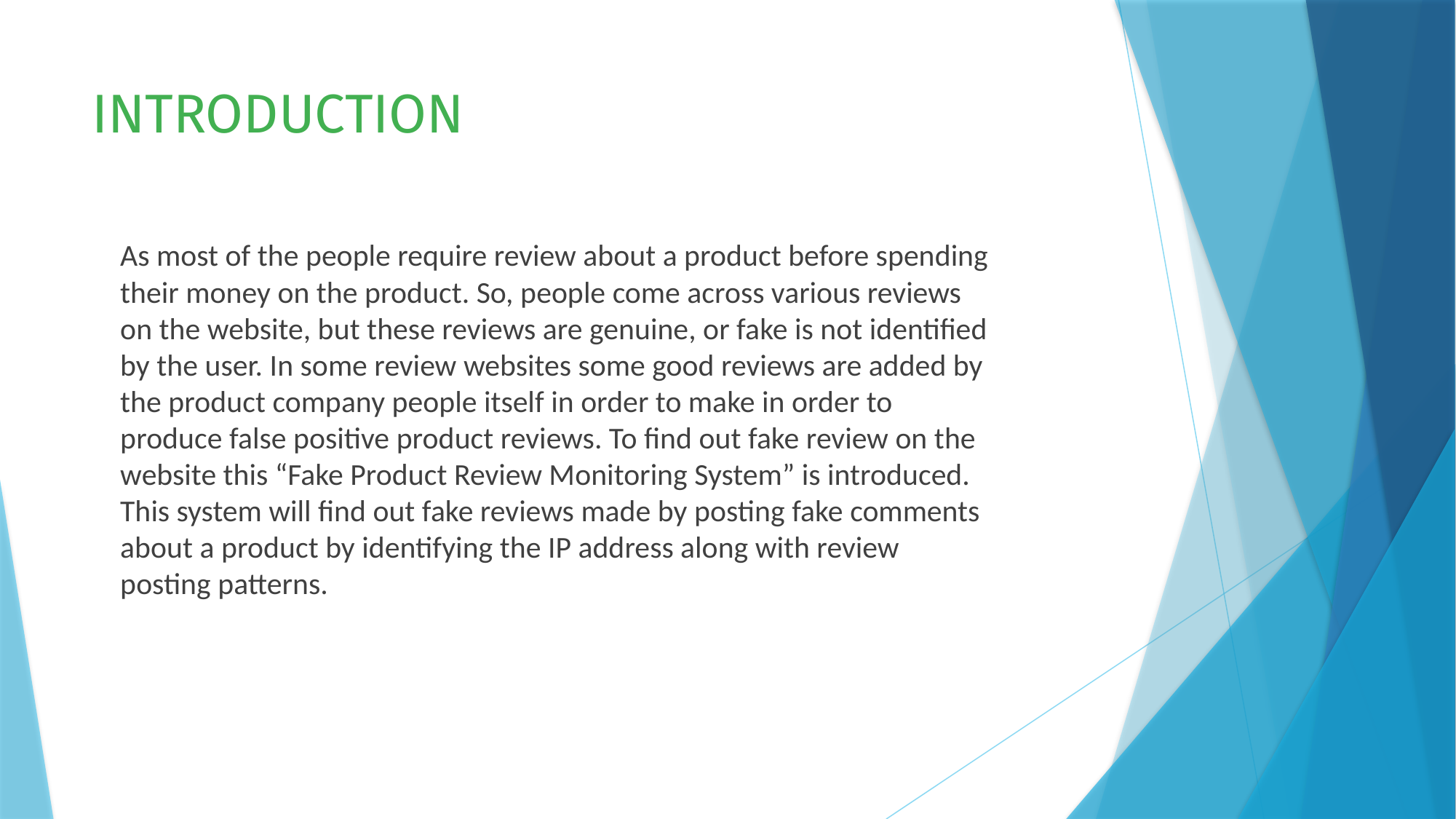

# INTRODUCTION
As most of the people require review about a product before spending their money on the product. So, people come across various reviews on the website, but these reviews are genuine, or fake is not identified by the user. In some review websites some good reviews are added by the product company people itself in order to make in order to produce false positive product reviews. To find out fake review on the website this “Fake Product Review Monitoring System” is introduced. This system will find out fake reviews made by posting fake comments about a product by identifying the IP address along with review posting patterns.